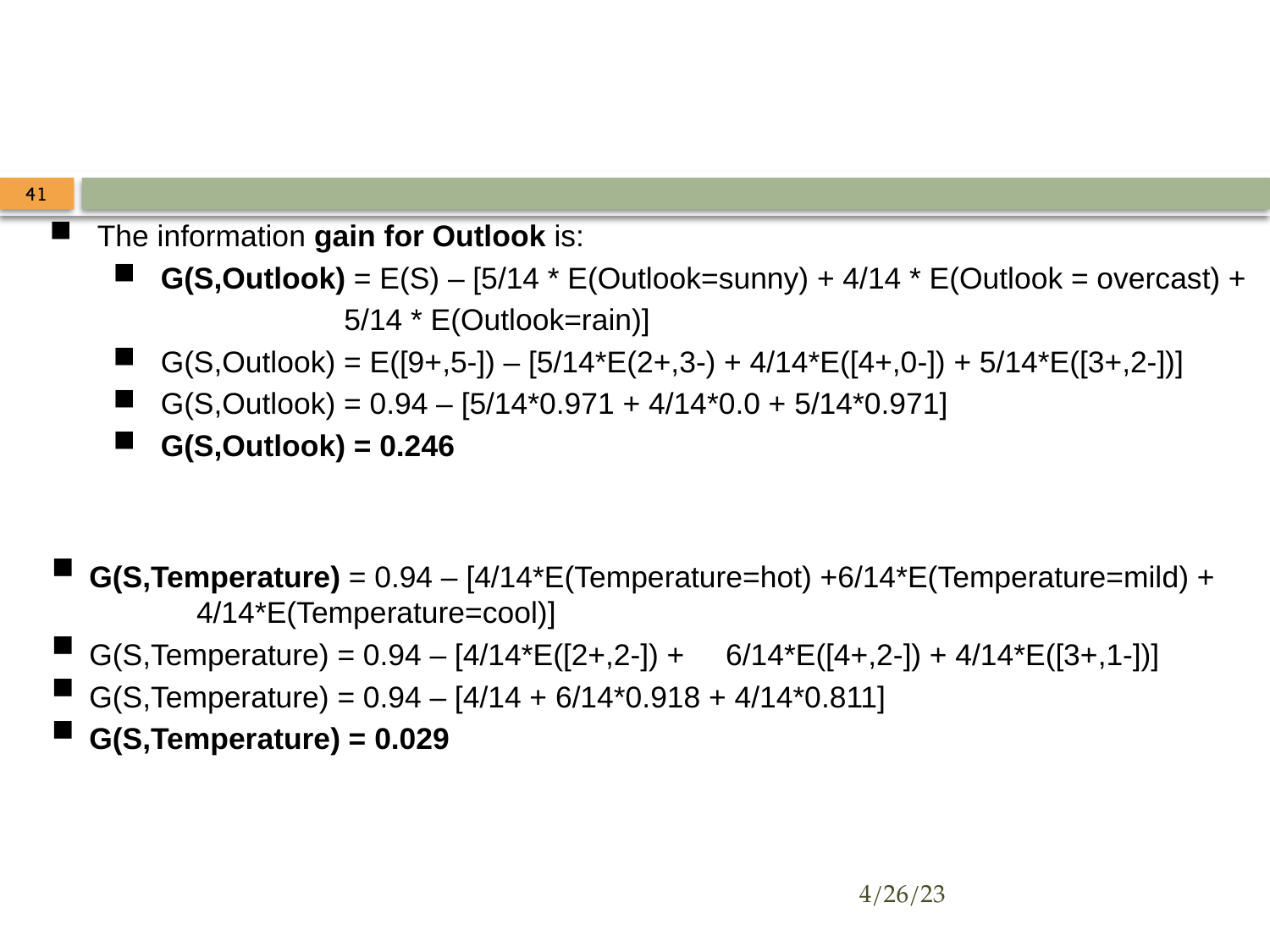

#
41
The information gain for Outlook is:
G(S,Outlook) = E(S) – [5/14 * E(Outlook=sunny) + 4/14 * E(Outlook = overcast) +
                            5/14 * E(Outlook=rain)]
G(S,Outlook) = E([9+,5-]) – [5/14*E(2+,3-) + 4/14*E([4+,0-]) + 5/14*E([3+,2-])]
G(S,Outlook) = 0.94 – [5/14*0.971 + 4/14*0.0 + 5/14*0.971]
G(S,Outlook) = 0.246

G(S,Temperature) = 0.94 – [4/14*E(Temperature=hot) +6/14*E(Temperature=mild) + 		                    4/14*E(Temperature=cool)]
G(S,Temperature) = 0.94 – [4/14*E([2+,2-]) +     6/14*E([4+,2-]) + 4/14*E([3+,1-])]
G(S,Temperature) = 0.94 – [4/14 + 6/14*0.918 + 4/14*0.811]
G(S,Temperature) = 0.029

4/26/23